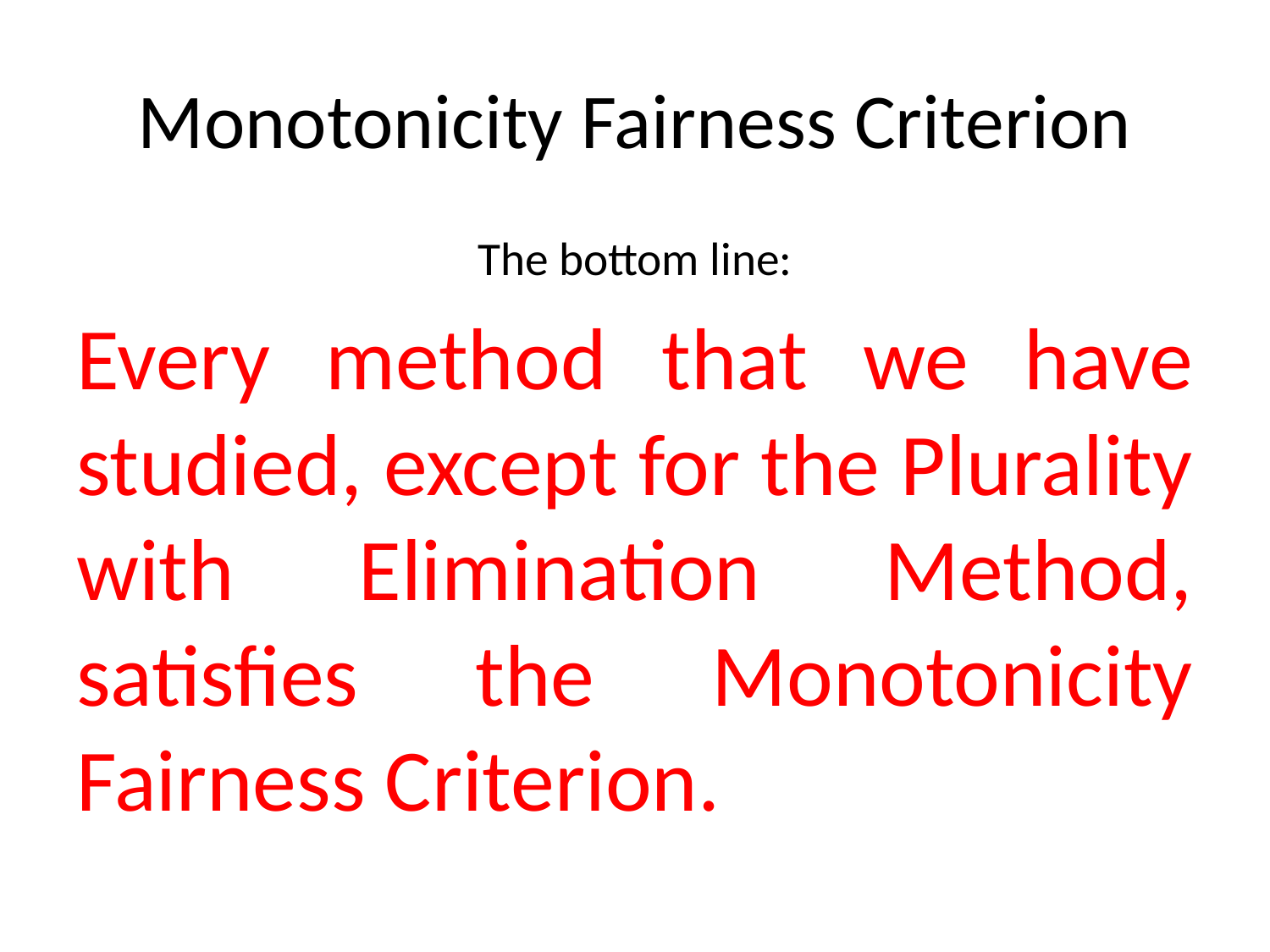

# Monotonicity Fairness Criterion
The bottom line:
Every method that we have studied, except for the Plurality with Elimination Method, satisfies the Monotonicity Fairness Criterion.